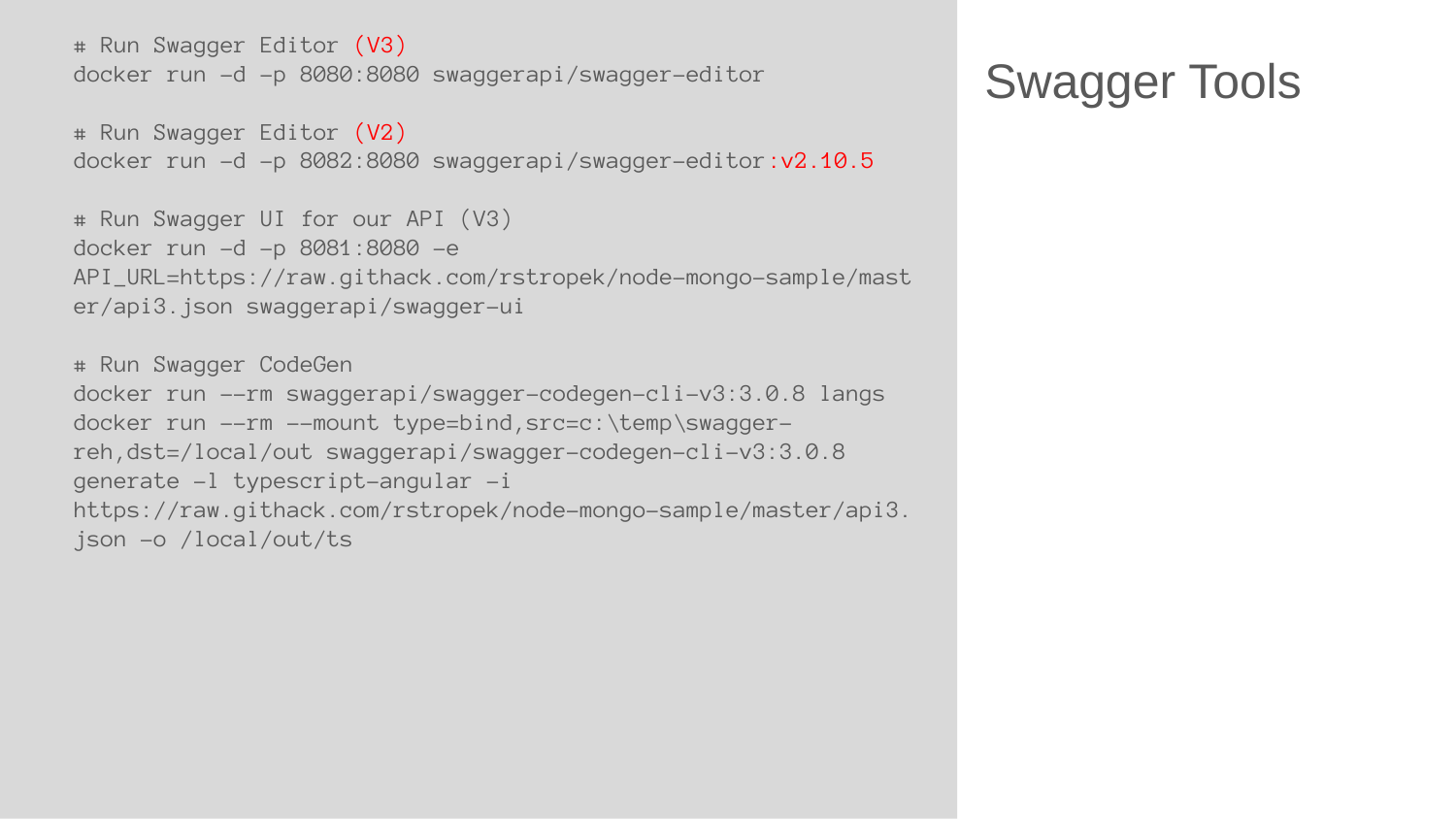

# Run Swagger Editor (V3)
docker run -d -p 8080:8080 swaggerapi/swagger-editor

# Run Swagger Editor (V2)
docker run -d -p 8082:8080 swaggerapi/swagger-editor:v2.10.5

# Run Swagger UI for our API (V3)
docker run -d -p 8081:8080 -e API_URL=https://raw.githack.com/rstropek/node-mongo-sample/master/api3.json swaggerapi/swagger-ui

# Run Swagger CodeGen
docker run --rm swaggerapi/swagger-codegen-cli-v3:3.0.8 langs
docker run --rm --mount type=bind,src=c:\temp\swagger-reh,dst=/local/out swaggerapi/swagger-codegen-cli-v3:3.0.8 generate -l typescript-angular -i https://raw.githack.com/rstropek/node-mongo-sample/master/api3.json -o /local/out/ts

# Swagger Tools